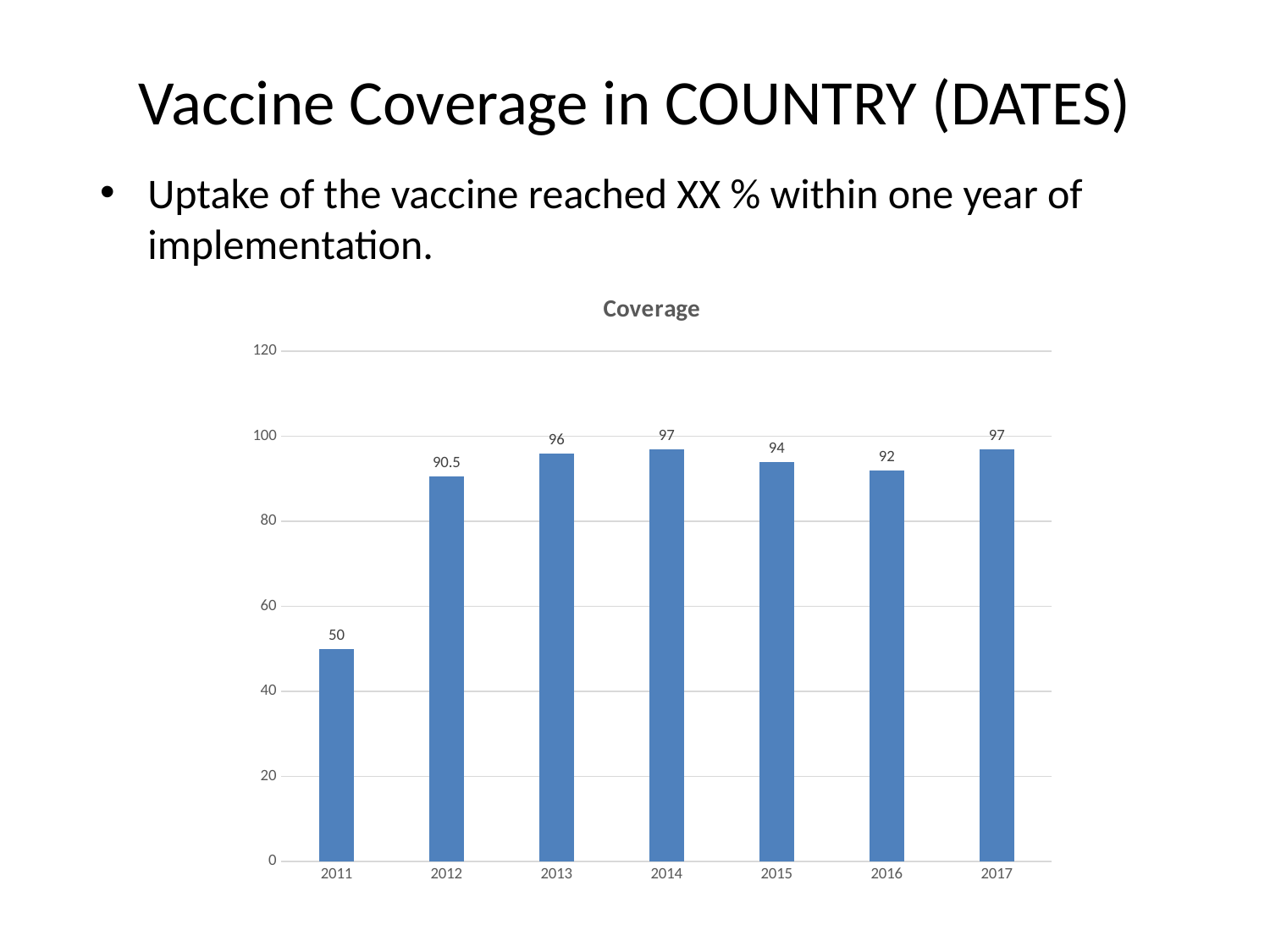

# Vaccine Coverage in COUNTRY (DATES)
Uptake of the vaccine reached XX % within one year of implementation.

### Chart:

| Category | Coverage |
|---|---|
| 2011 | 50.0 |
| 2012 | 90.5 |
| 2013 | 96.0 |
| 2014 | 97.0 |
| 2015 | 94.0 |
| 2016 | 92.0 |
| 2017 | 97.0 |